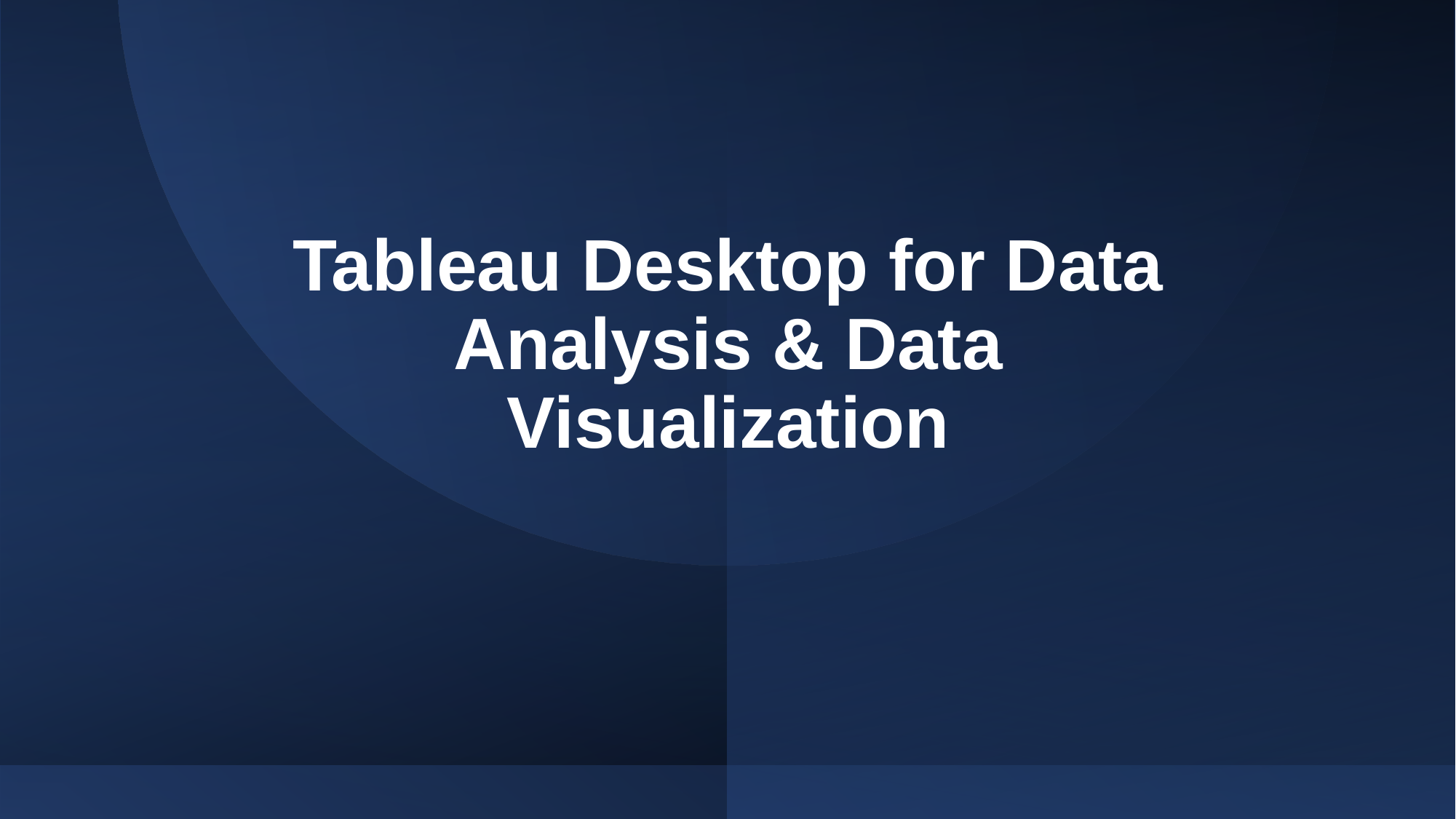

# Tableau Desktop for Data Analysis & Data Visualization